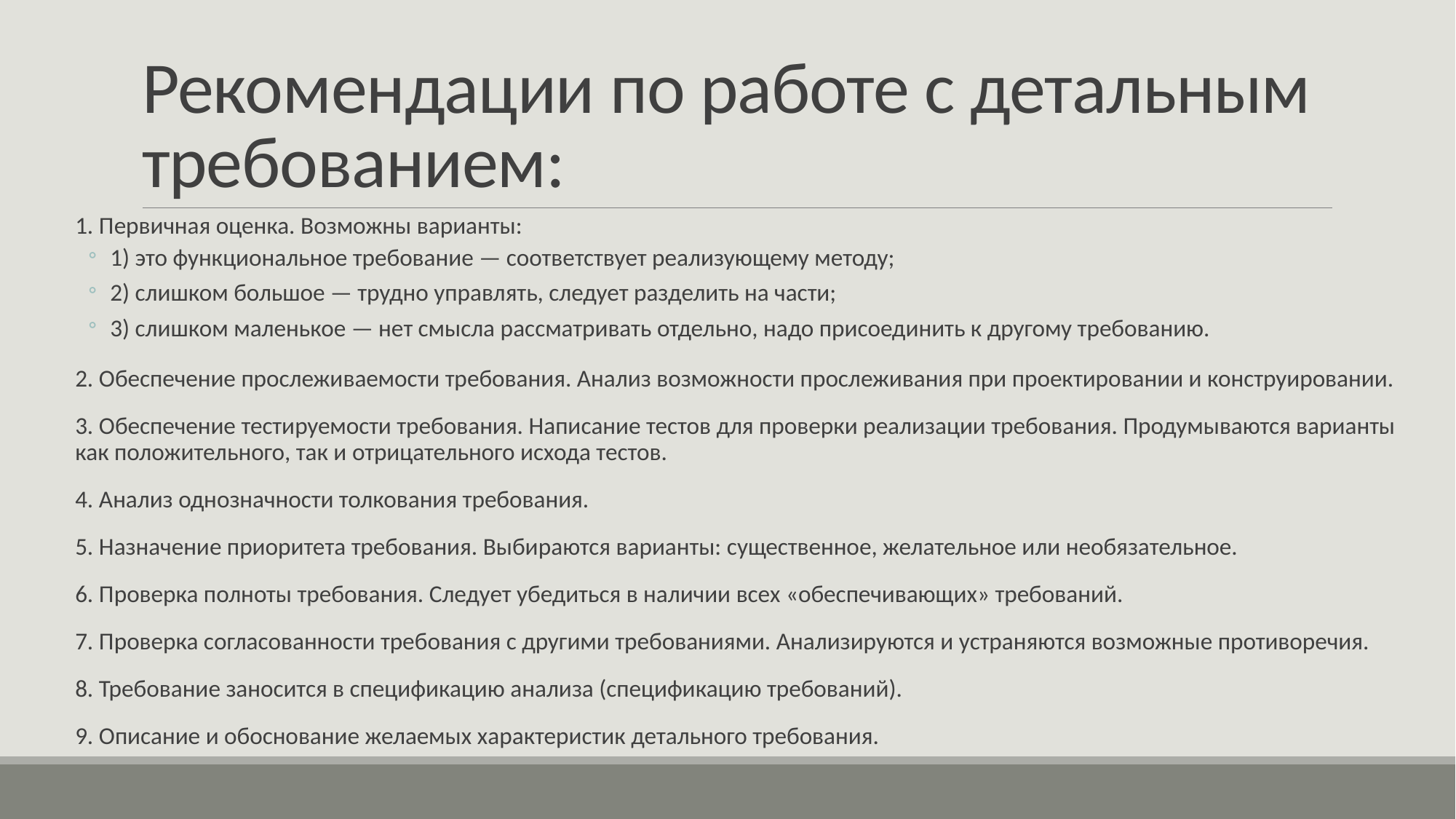

# Рекомендации по работе с детальным требованием:
1. Первичная оценка. Возможны варианты:
1) это функциональное требование — соответствует реализующему методу;
2) слишком большое — трудно управлять, следует разделить на части;
3) слишком маленькое — нет смысла рассматривать отдельно, надо присоединить к другому требованию.
2. Обеспечение прослеживаемости требования. Анализ возможности прослеживания при проектировании и конструировании.
3. Обеспечение тестируемости требования. Написание тестов для проверки реализации требования. Продумываются варианты как положительного, так и отрицательного исхода тестов.
4. Анализ однозначности толкования требования.
5. Назначение приоритета требования. Выбираются варианты: существенное, желательное или необязательное.
6. Проверка полноты требования. Следует убедиться в наличии всех «обеспечивающих» требований.
7. Проверка согласованности требования с другими требованиями. Анализируются и устраняются возможные противоречия.
8. Требование заносится в спецификацию анализа (спецификацию требований).
9. Описание и обоснование желаемых характеристик детального требования.